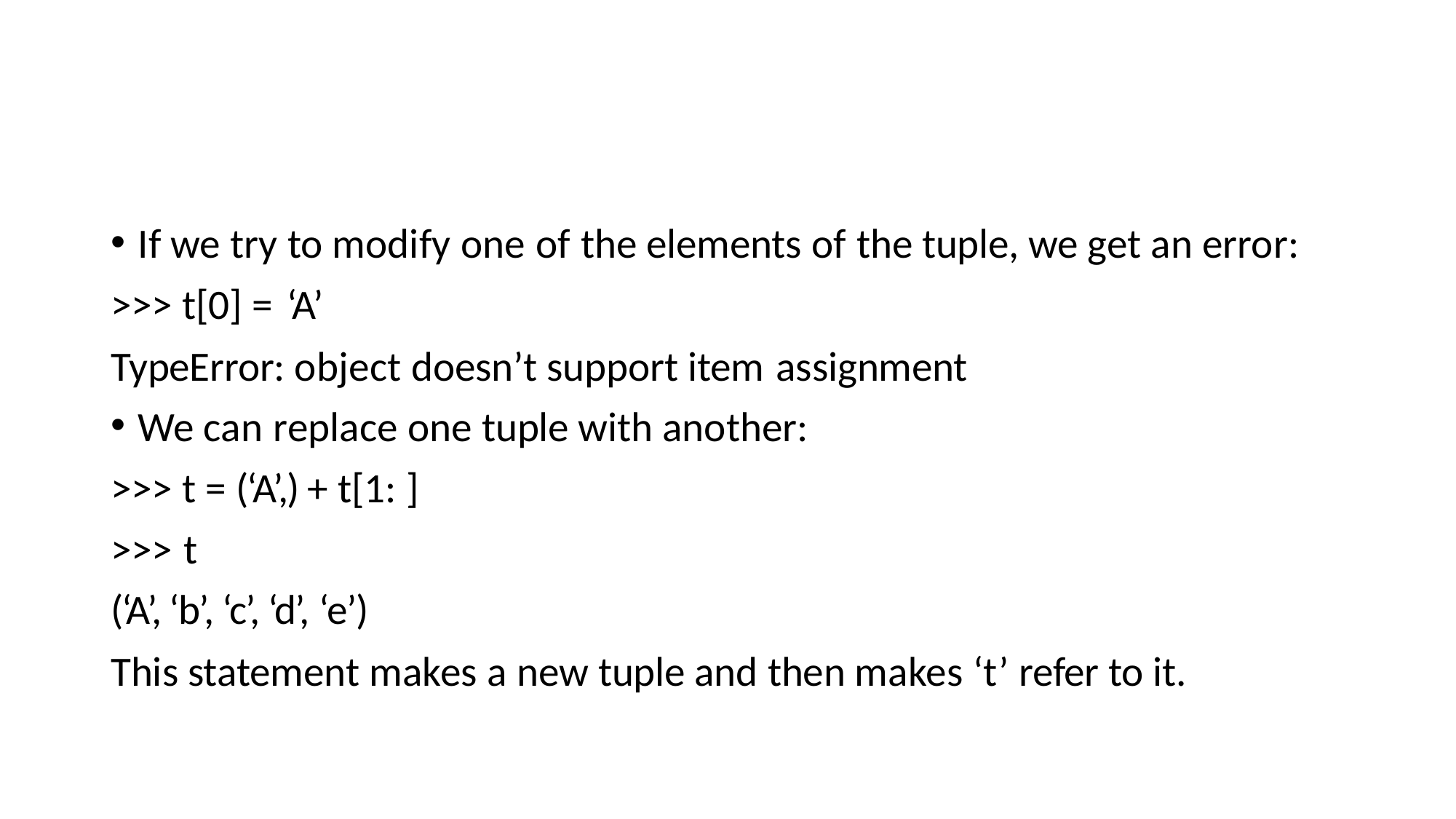

If we try to modify one of the elements of the tuple, we get an error:
>>> t[0] = ‘A’
TypeError: object doesn’t support item assignment
We can replace one tuple with another:
>>> t = (‘A’,) + t[1: ]
>>> t
(‘A’, ‘b’, ‘c’, ‘d’, ‘e’)
This statement makes a new tuple and then makes ‘t’ refer to it.